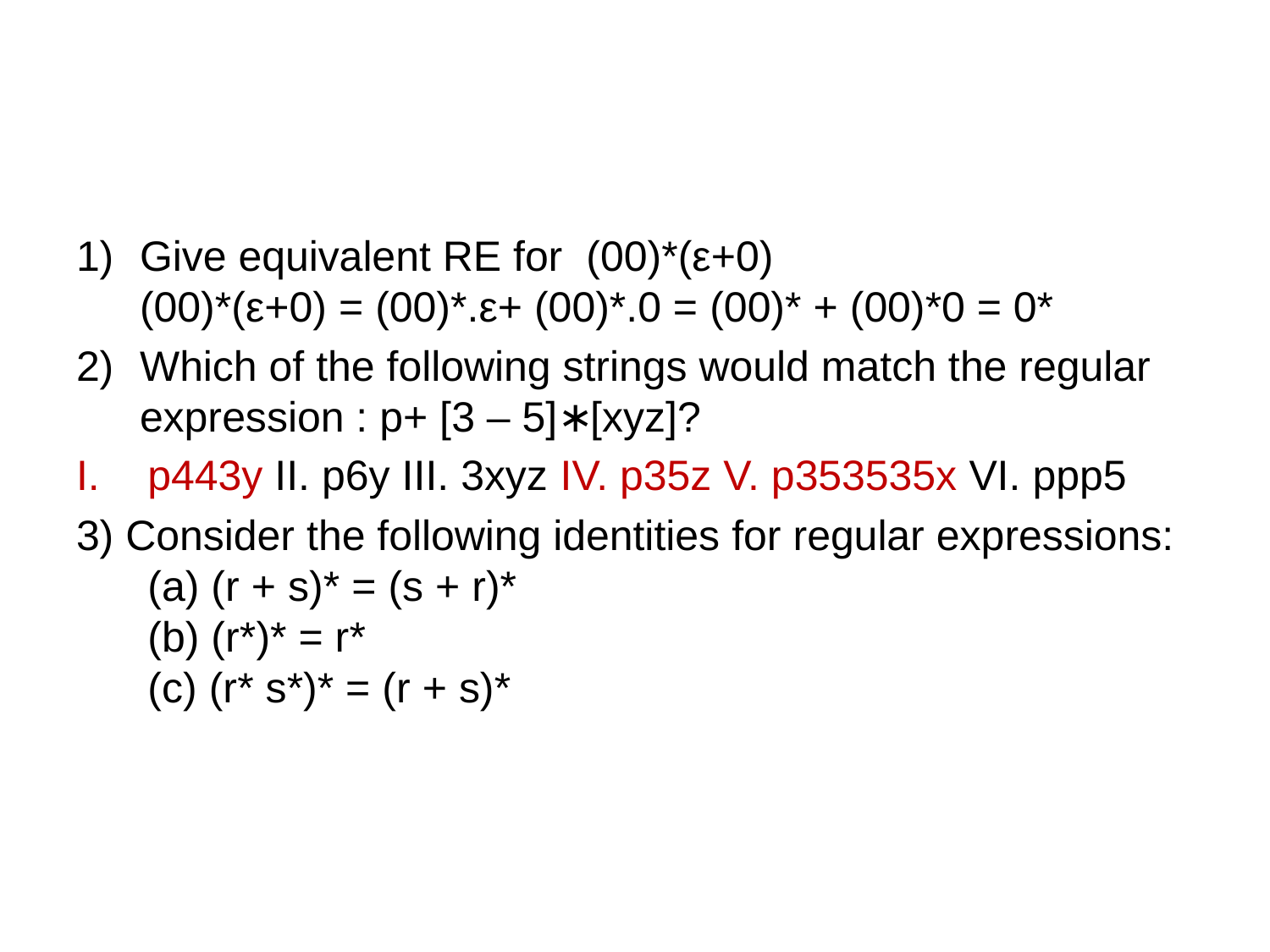

#
Give equivalent RE for  (00)*(ε+0)
(00)*(ε+0) = (00)*.ε+ (00)*.0 = (00)* + (00)*0 = 0*
Which of the following strings would match the regular expression : p+ [3 – 5]∗ [xyz]?
p443y II. p6y III. 3xyz IV. p35z V. p353535x VI. ppp5
3) Consider the following identities for regular expressions:
(a) (r + s)* = (s + r)*
(b) (r*)* = r*
(c) (r* s*)* = (r + s)*